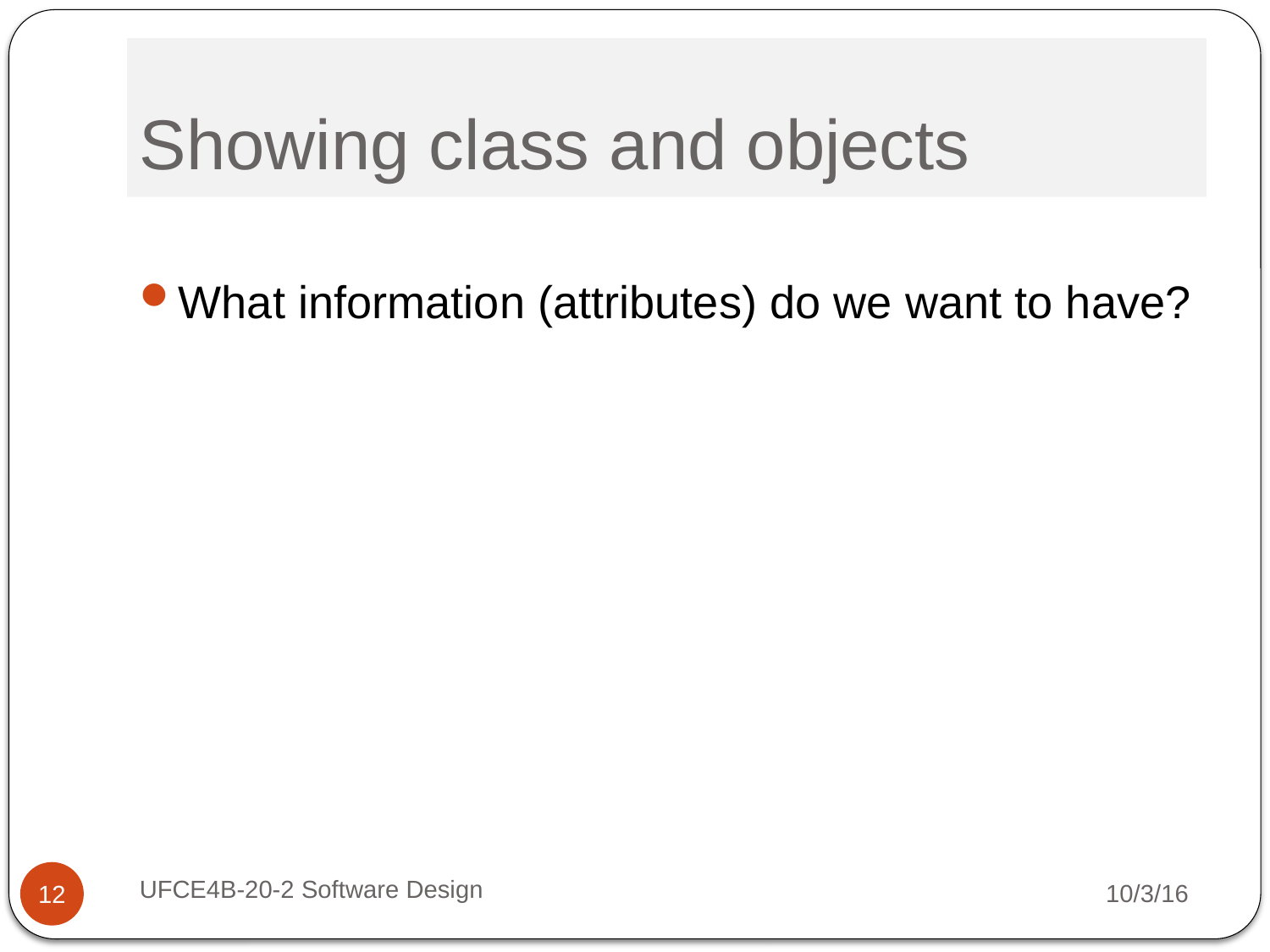

# Showing class and objects

What information (attributes) do we want to have?
UFCE4B-20-2 Software Design
10/3/16
12